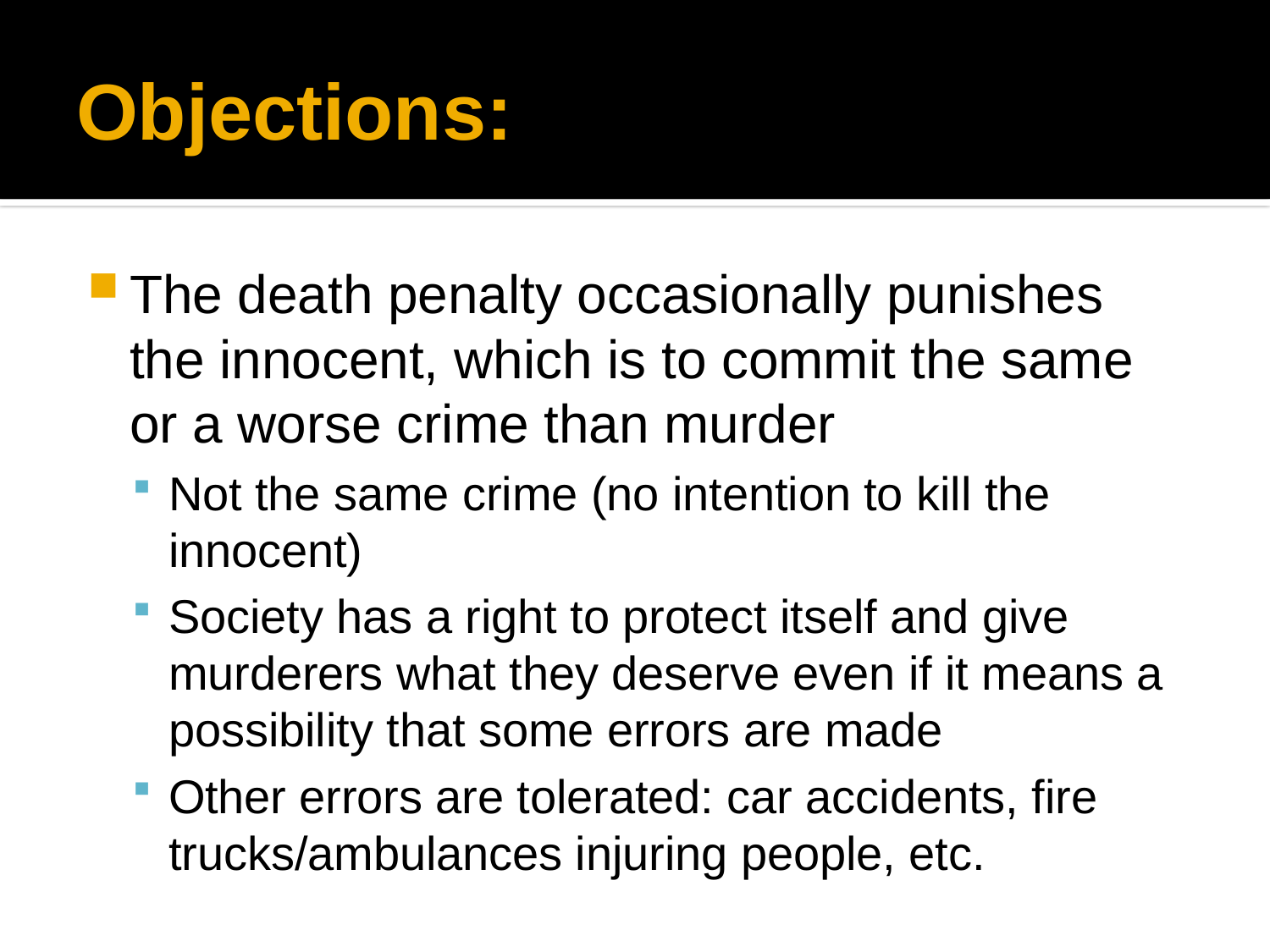

# Objections:
The death penalty occasionally punishes the innocent, which is to commit the same or a worse crime than murder
Not the same crime (no intention to kill the innocent)
Society has a right to protect itself and give murderers what they deserve even if it means a possibility that some errors are made
Other errors are tolerated: car accidents, fire trucks/ambulances injuring people, etc.